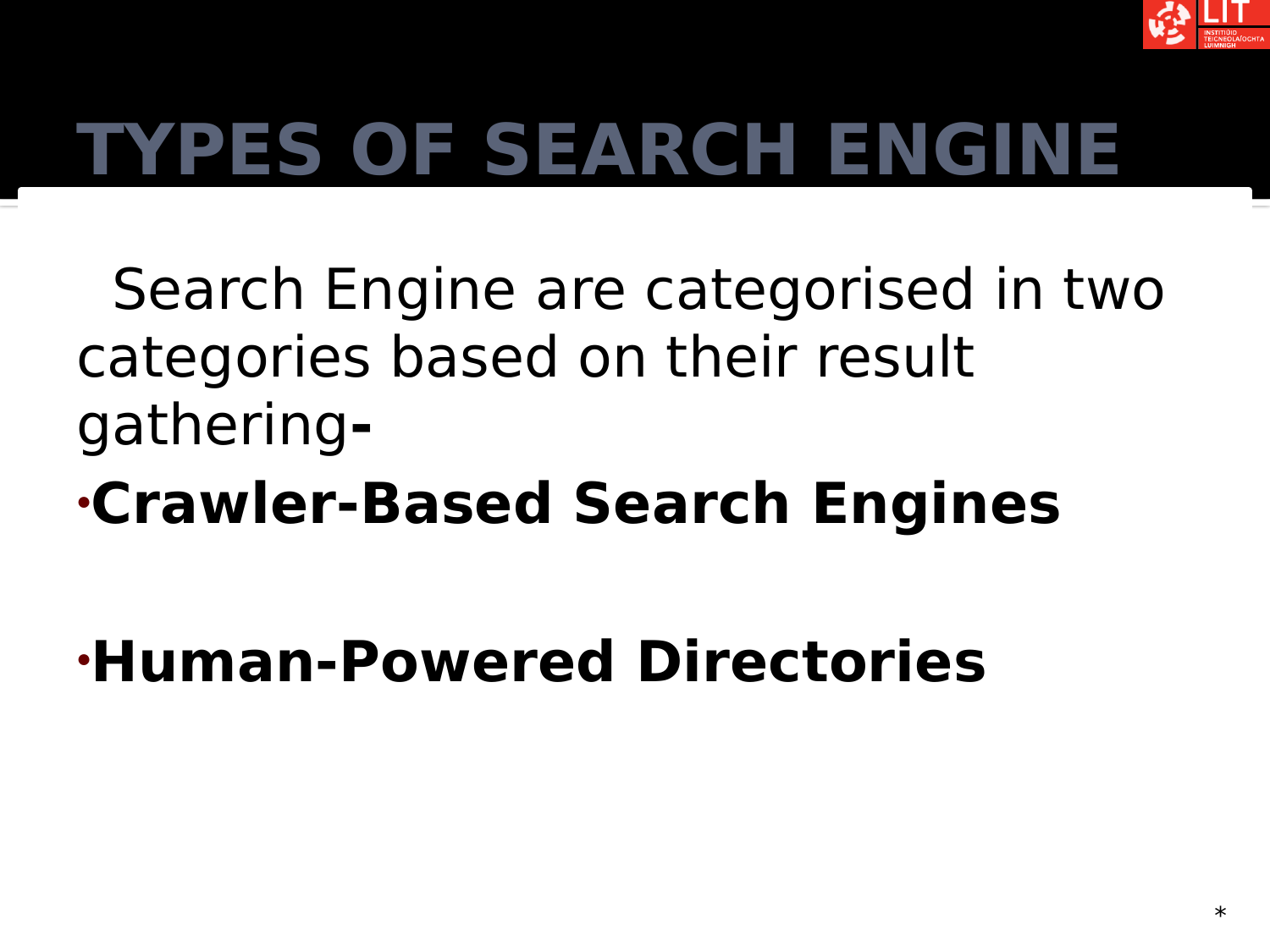

# Types of Search Engine
  Search Engine are categorised in two categories based on their result gathering-
Crawler-Based Search Engines

Human-Powered Directories

*